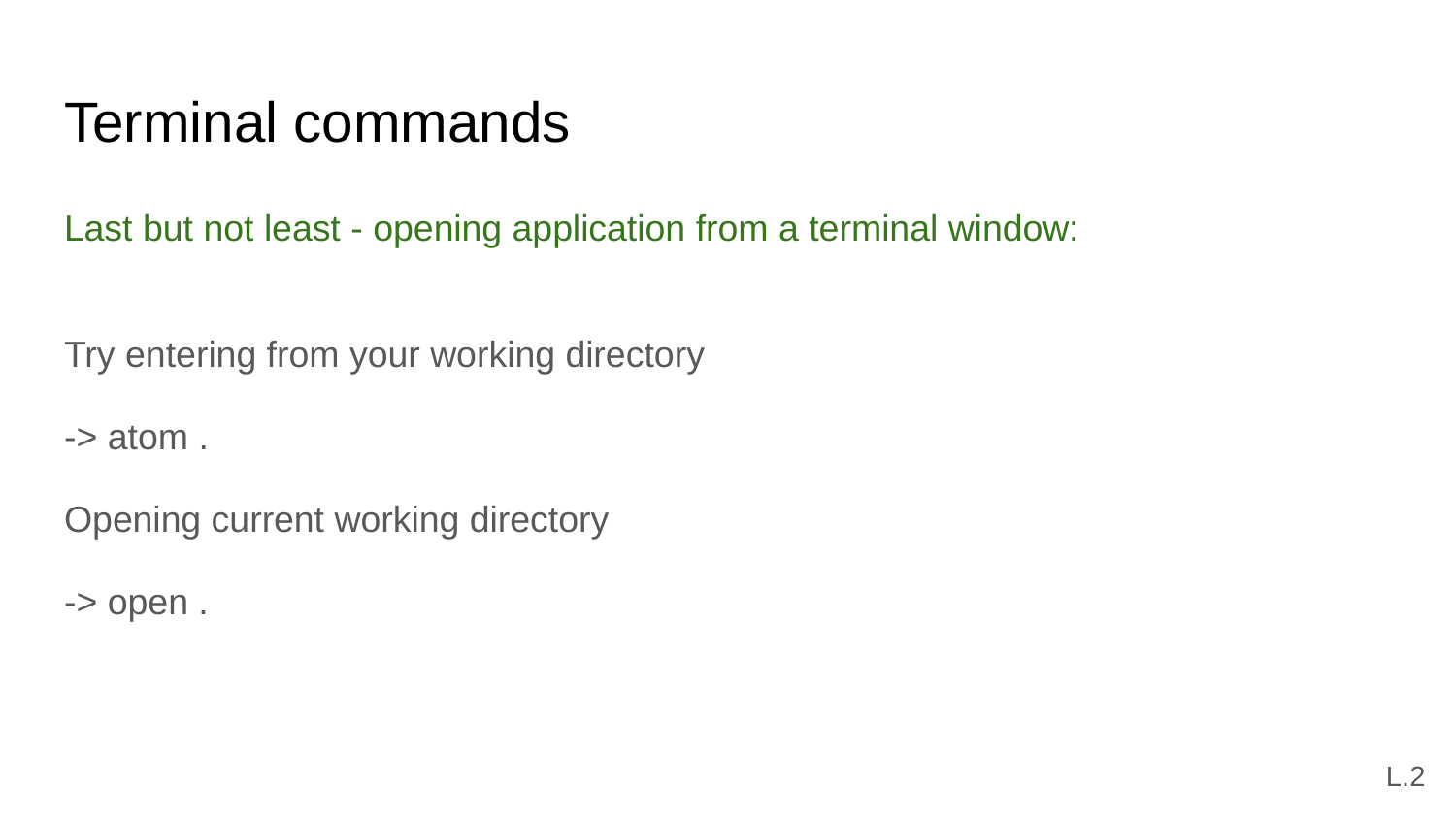

# Terminal commands
Last but not least - opening application from a terminal window:
Try entering from your working directory
-> atom .
Opening current working directory
-> open .

L.2